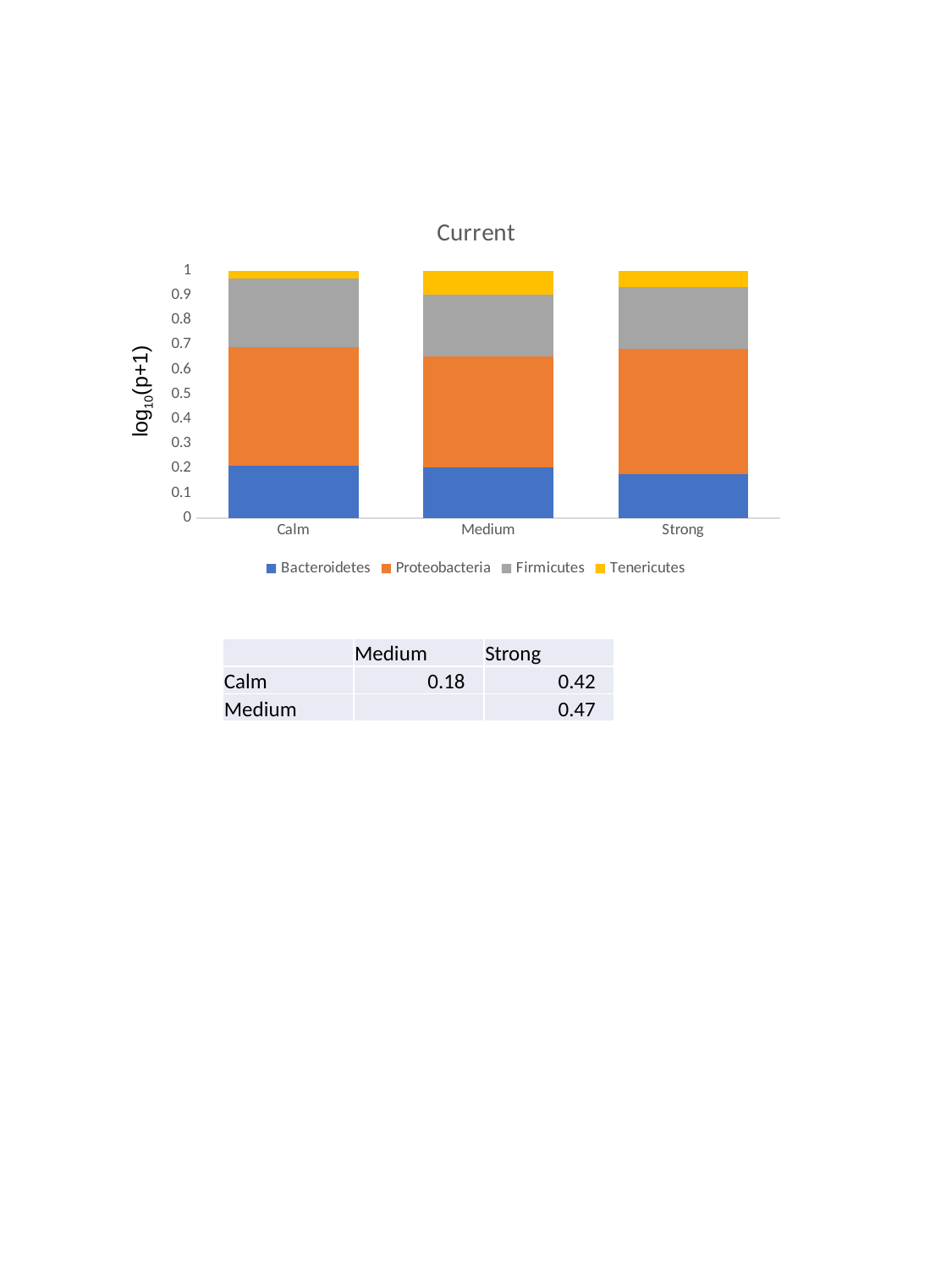

### Chart: Current

| Category | Bacteroidetes | Proteobacteria | Firmicutes | Tenericutes |
|---|---|---|---|---|
| Calm | 2.0086001717619175 | 4.522065854309015 | 2.6434526764861874 | 0.3010299956639812 |
| Medium | 2.296665190261531 | 5.006560164843229 | 2.8254261177678233 | 1.0791812460476249 |
| Strong | 1.6434526764861874 | 4.659021982916067 | 2.311753861055754 | 0.6020599913279624 |
log10(p+1)
|  | Medium | Strong |
| --- | --- | --- |
| Calm | 0.18 | 0.42 |
| Medium |  | 0.47 |